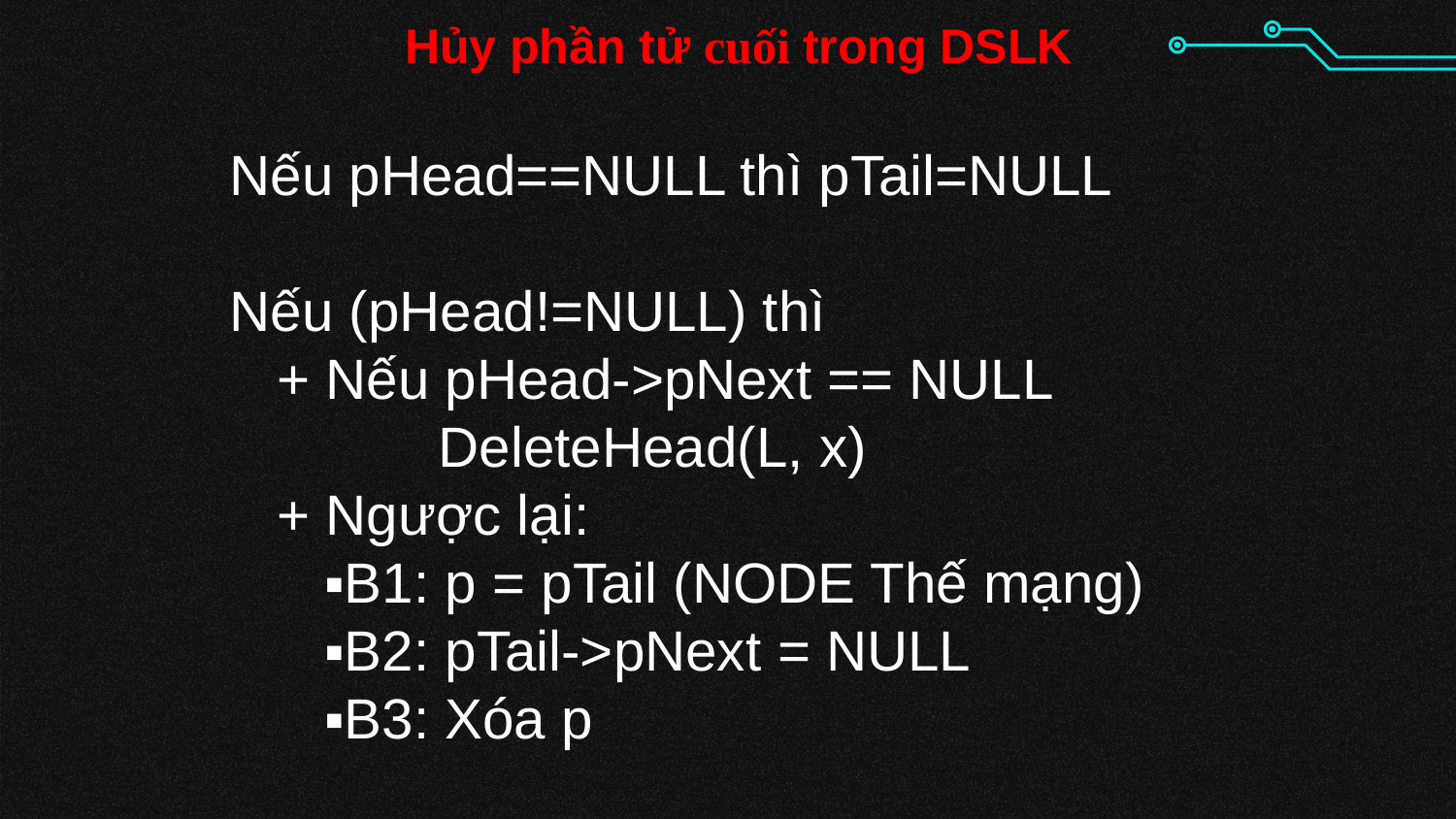

Hủy phần tử cuối trong DSLK

Nếu pHead==NULL thì pTail=NULL

Nếu (pHead!=NULL) thì
   + Nếu pHead->pNext == NULL
	    DeleteHead(L, x)
   + Ngược lại:
      ▪B1: p = pTail (NODE Thế mạng)
      ▪B2: pTail->pNext = NULL
      ▪B3: Xóa p